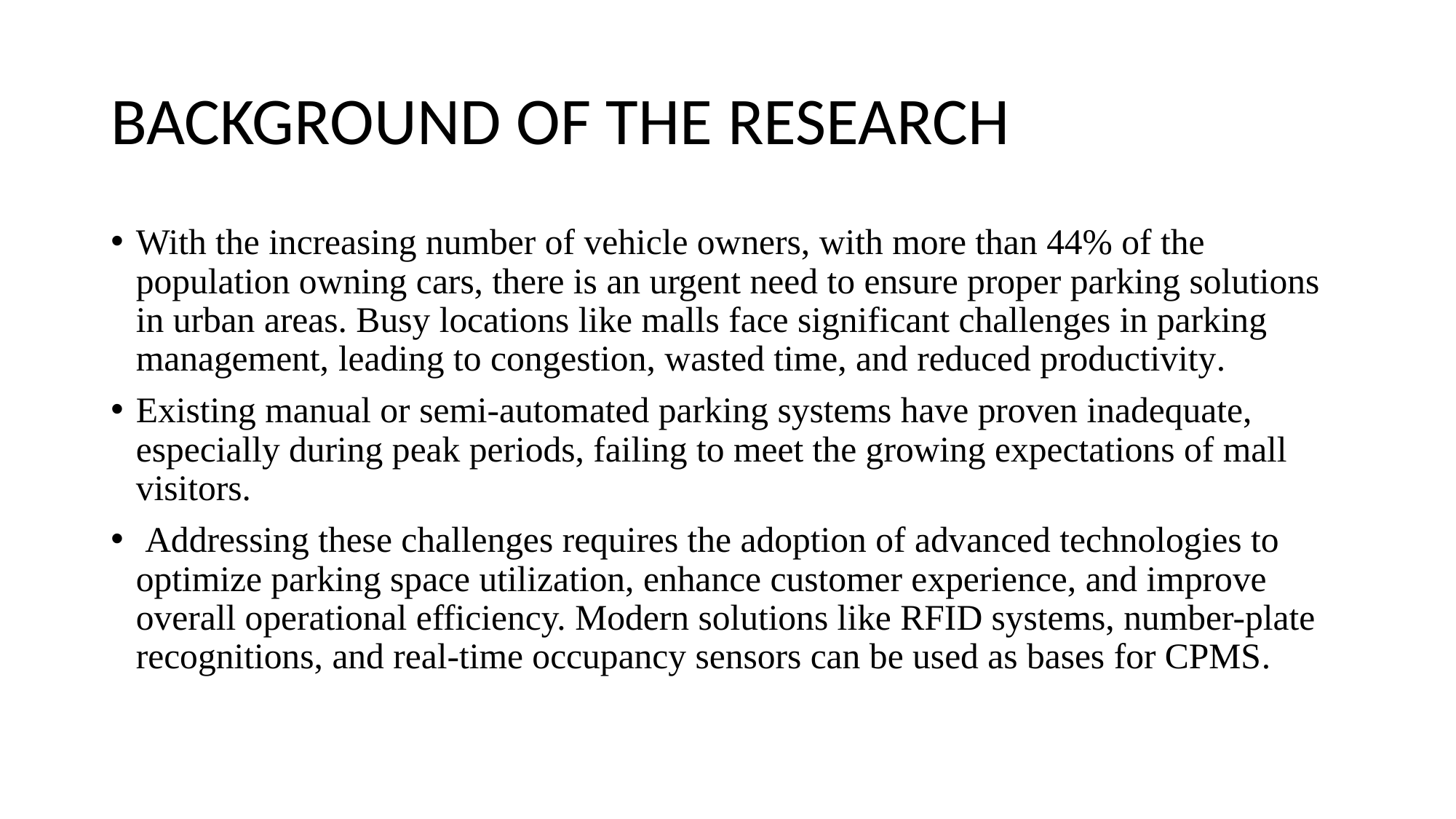

# BACKGROUND OF THE RESEARCH
With the increasing number of vehicle owners, with more than 44% of the population owning cars, there is an urgent need to ensure proper parking solutions in urban areas. Busy locations like malls face significant challenges in parking management, leading to congestion, wasted time, and reduced productivity.
Existing manual or semi-automated parking systems have proven inadequate, especially during peak periods, failing to meet the growing expectations of mall visitors.
 Addressing these challenges requires the adoption of advanced technologies to optimize parking space utilization, enhance customer experience, and improve overall operational efficiency. Modern solutions like RFID systems, number-plate recognitions, and real-time occupancy sensors can be used as bases for CPMS.